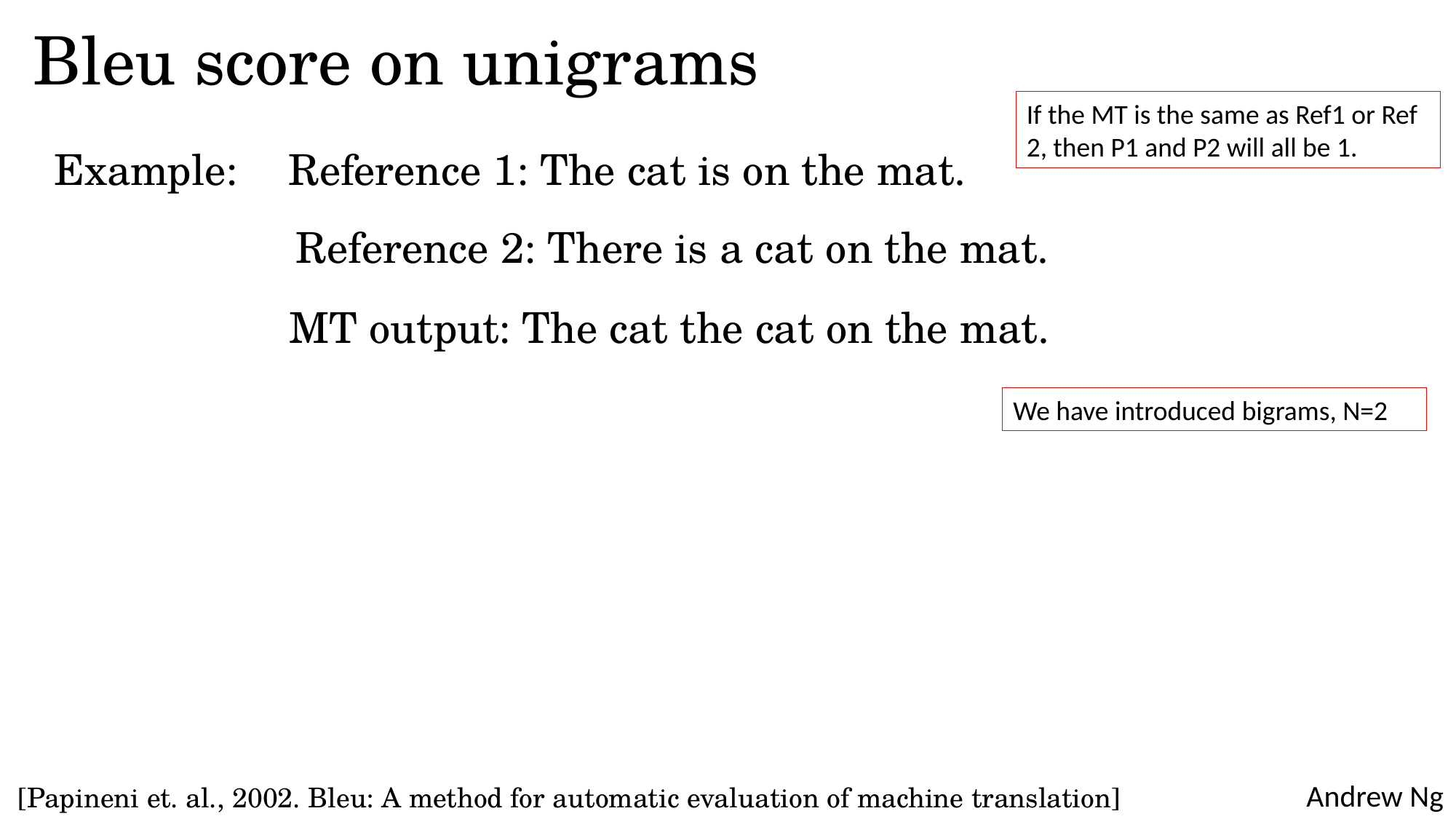

# Bleu score on unigrams
If the MT is the same as Ref1 or Ref 2, then P1 and P2 will all be 1.
Example:
Reference 1: The cat is on the mat.
Reference 2: There is a cat on the mat.
MT output: The cat the cat on the mat.
We have introduced bigrams, N=2
[Papineni et. al., 2002. Bleu: A method for automatic evaluation of machine translation]